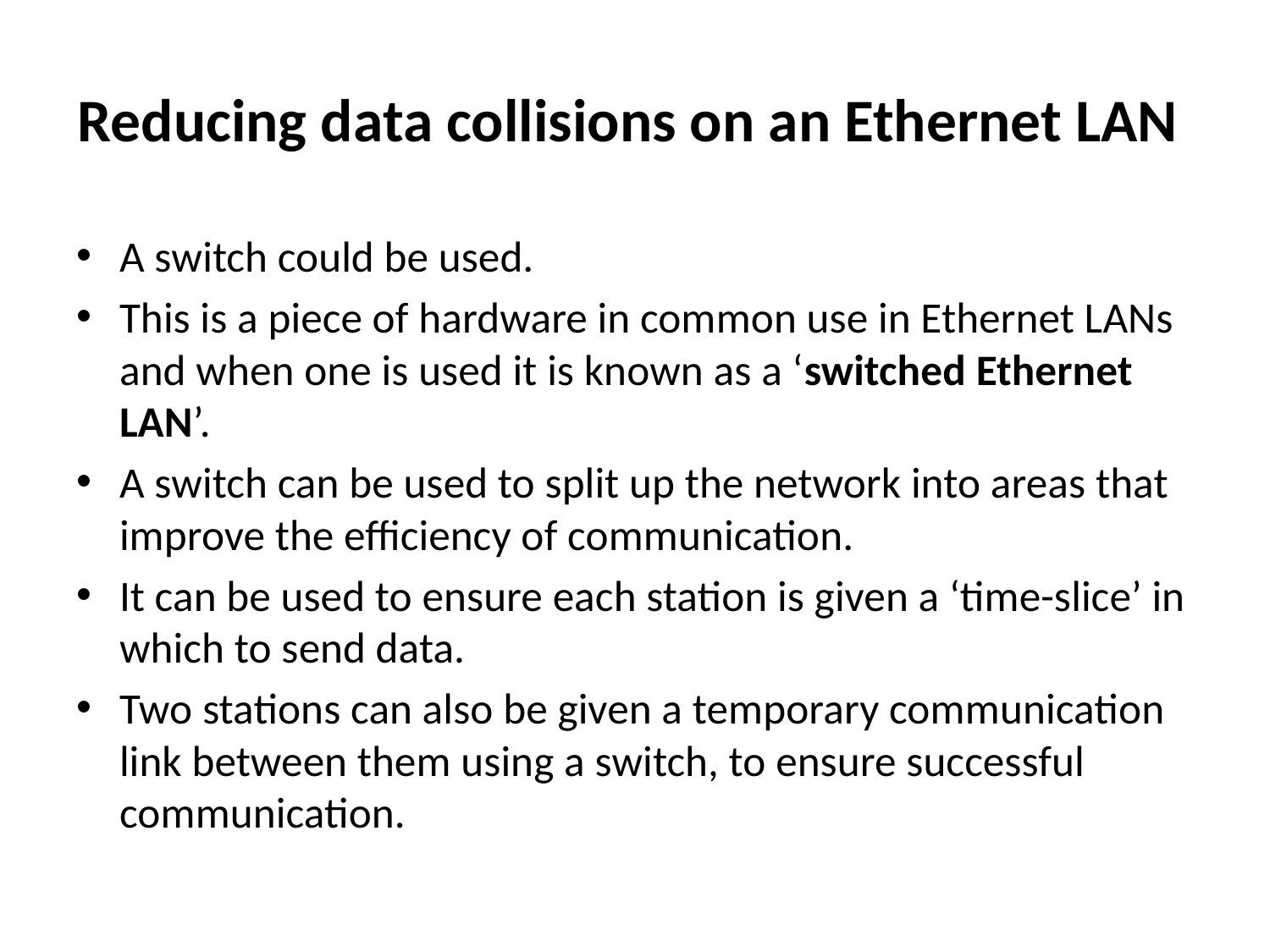

# Reducing data collisions on an Ethernet LAN
A switch could be used.
This is a piece of hardware in common use in Ethernet LANs and when one is used it is known as a ‘switched Ethernet LAN’.
A switch can be used to split up the network into areas that improve the efficiency of communication.
It can be used to ensure each station is given a ‘time-slice’ in which to send data.
Two stations can also be given a temporary communication link between them using a switch, to ensure successful communication.